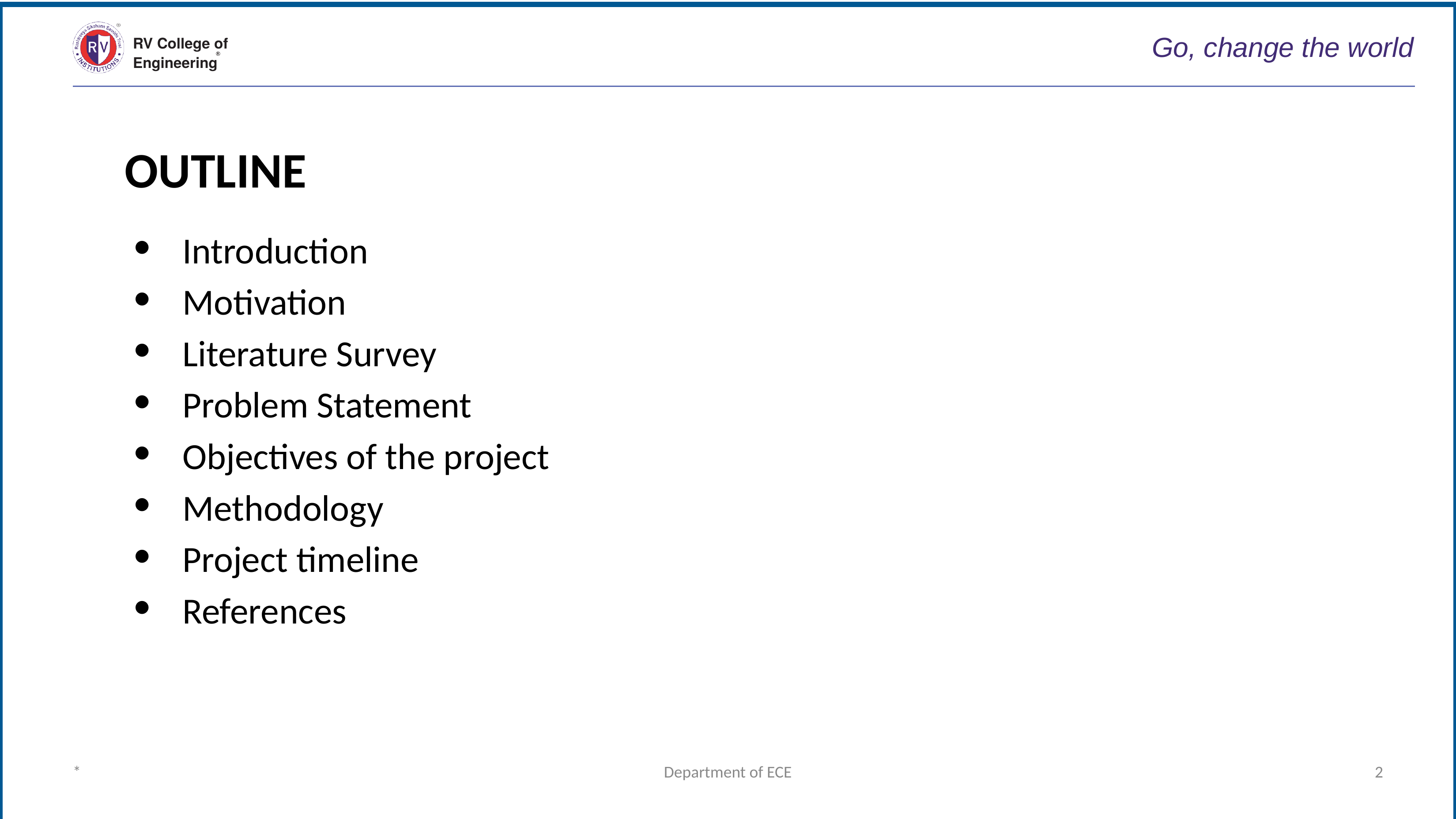

# Go, change the world
RV College of
Engineering

OUTLINE
Introduction
Motivation
Literature Survey
Problem Statement
Objectives of the project
Methodology
Project timeline
References
*
Department of ECE
2